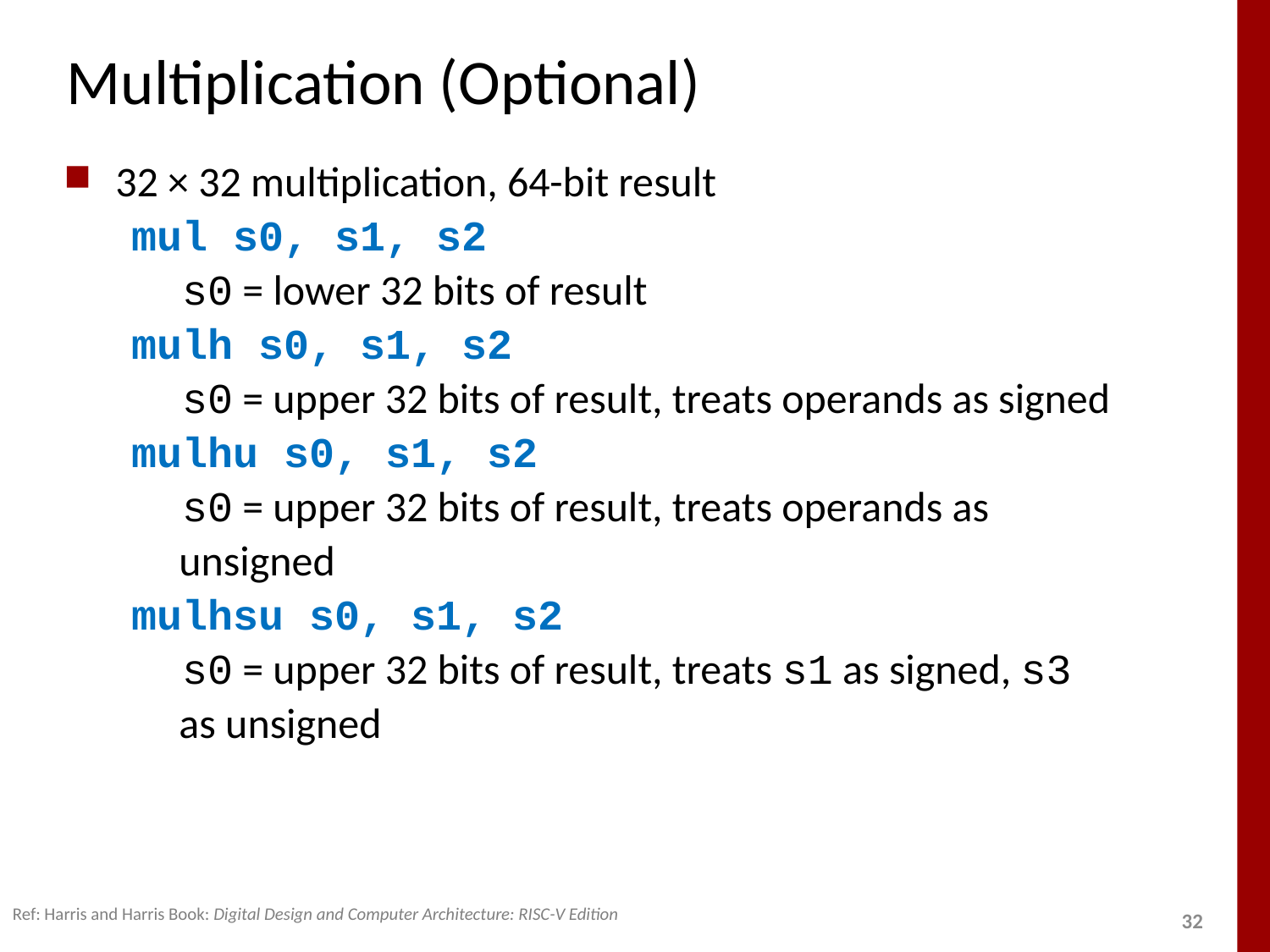

# Multiplication (Optional)
32 × 32 multiplication, 64-bit result
mul s0, s1, s2
  s0 = lower 32 bits of result
mulh s0, s1, s2
  s0 = upper 32 bits of result, treats operands as signed
mulhu s0, s1, s2
  s0 = upper 32 bits of result, treats operands as
     unsigned
mulhsu s0, s1, s2
  s0 = upper 32 bits of result, treats s1 as signed, s3
     as unsigned

Ref: Harris and Harris Book: Digital Design and Computer Architecture: RISC-V Edition